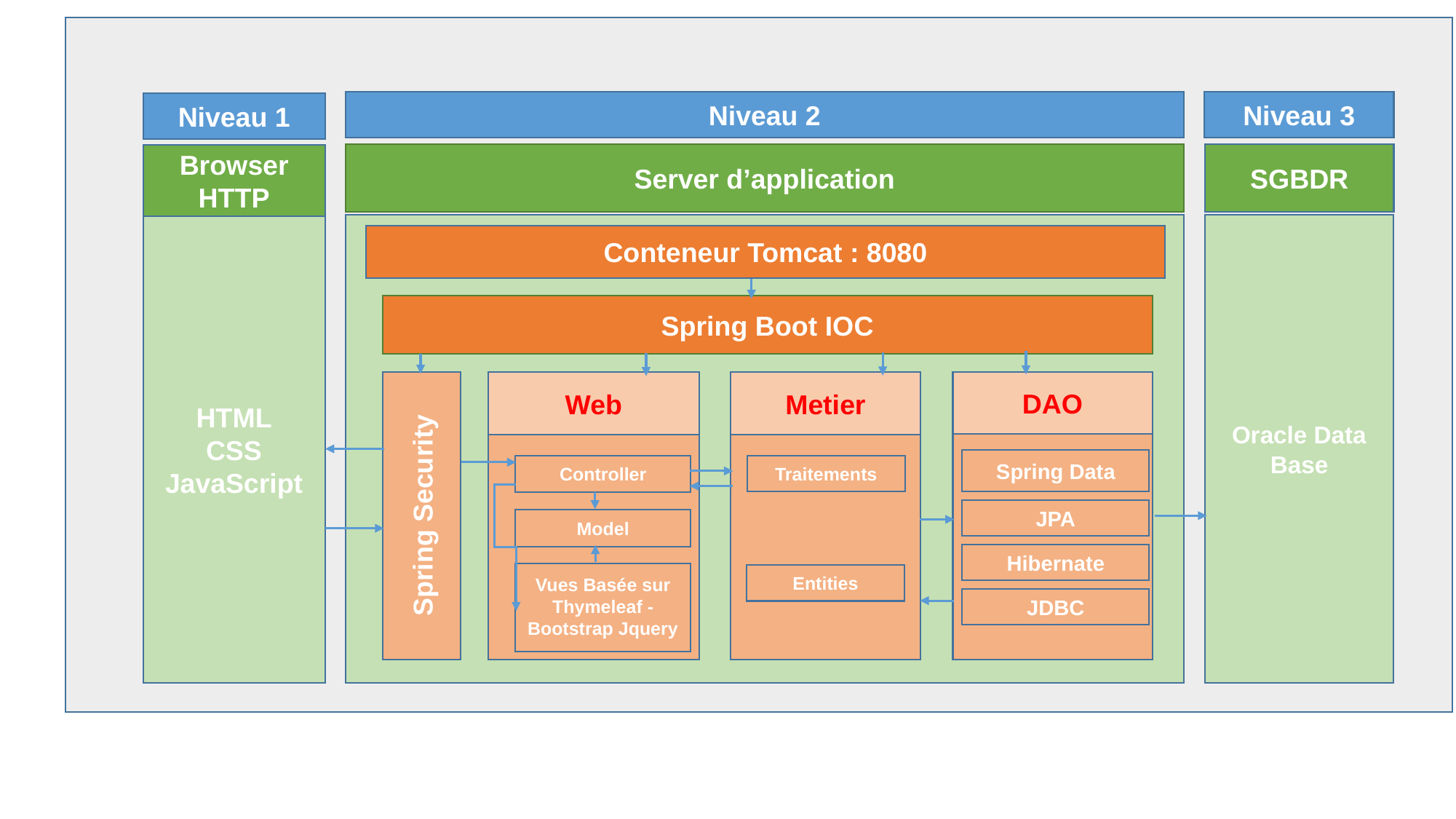

Niveau 2
Niveau 3
Niveau 1
SGBDR
Server d’application

Conteneur Tomcat : 8080
Spring Boot IOC
Oracle Data Base
Spring Security
Web

Metier

Controller
Traitements
Model

Vues Basée sur Thymeleaf -
Bootstrap Jquery

Entities
DAO

Spring Data
JPA
Hibernate
JDBC
Browser HTTP
HTML
CSS
JavaScript